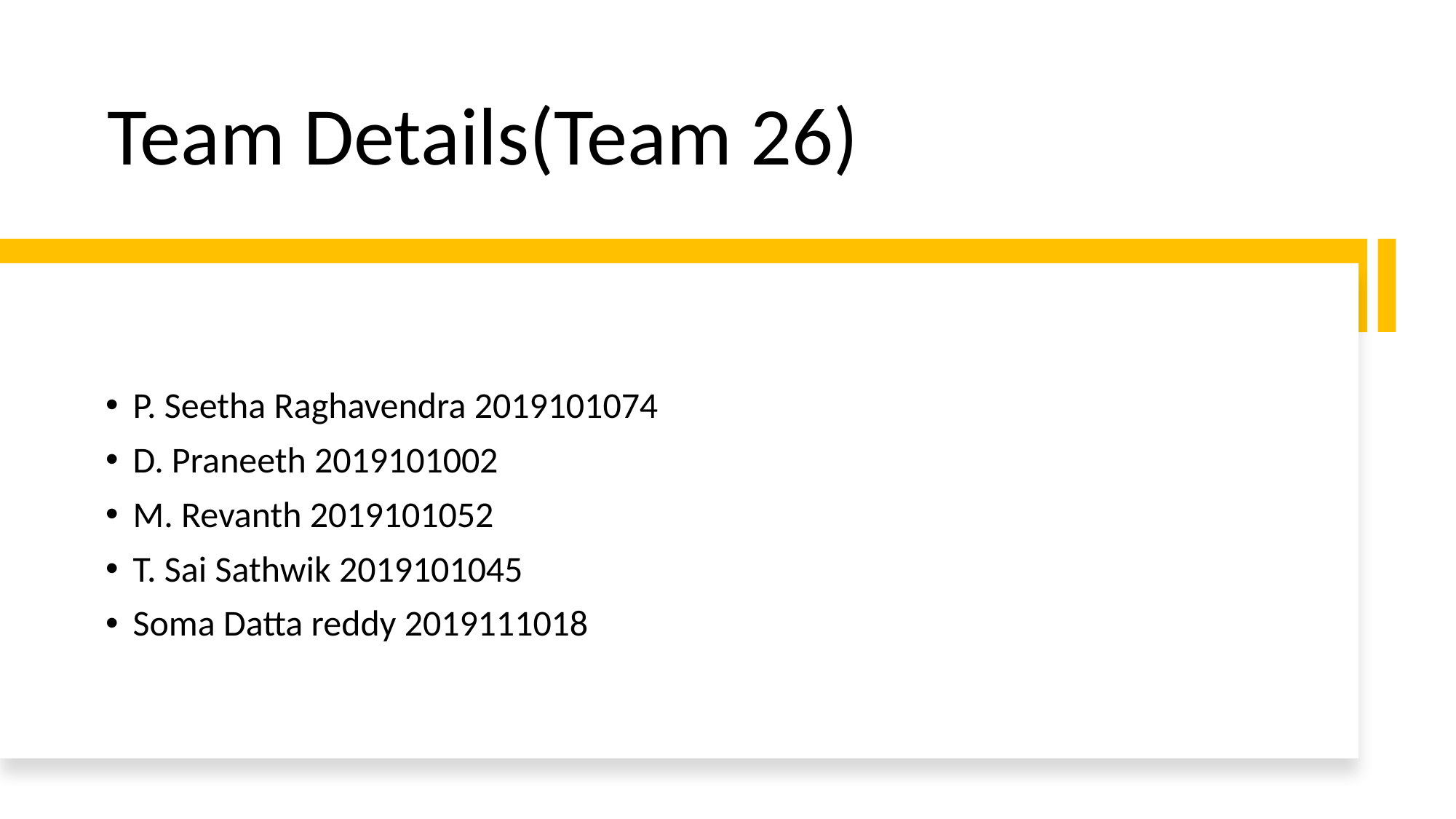

# Team Details(Team 26)

P. Seetha Raghavendra 2019101074
D. Praneeth 2019101002
M. Revanth 2019101052
T. Sai Sathwik 2019101045
Soma Datta reddy 2019111018